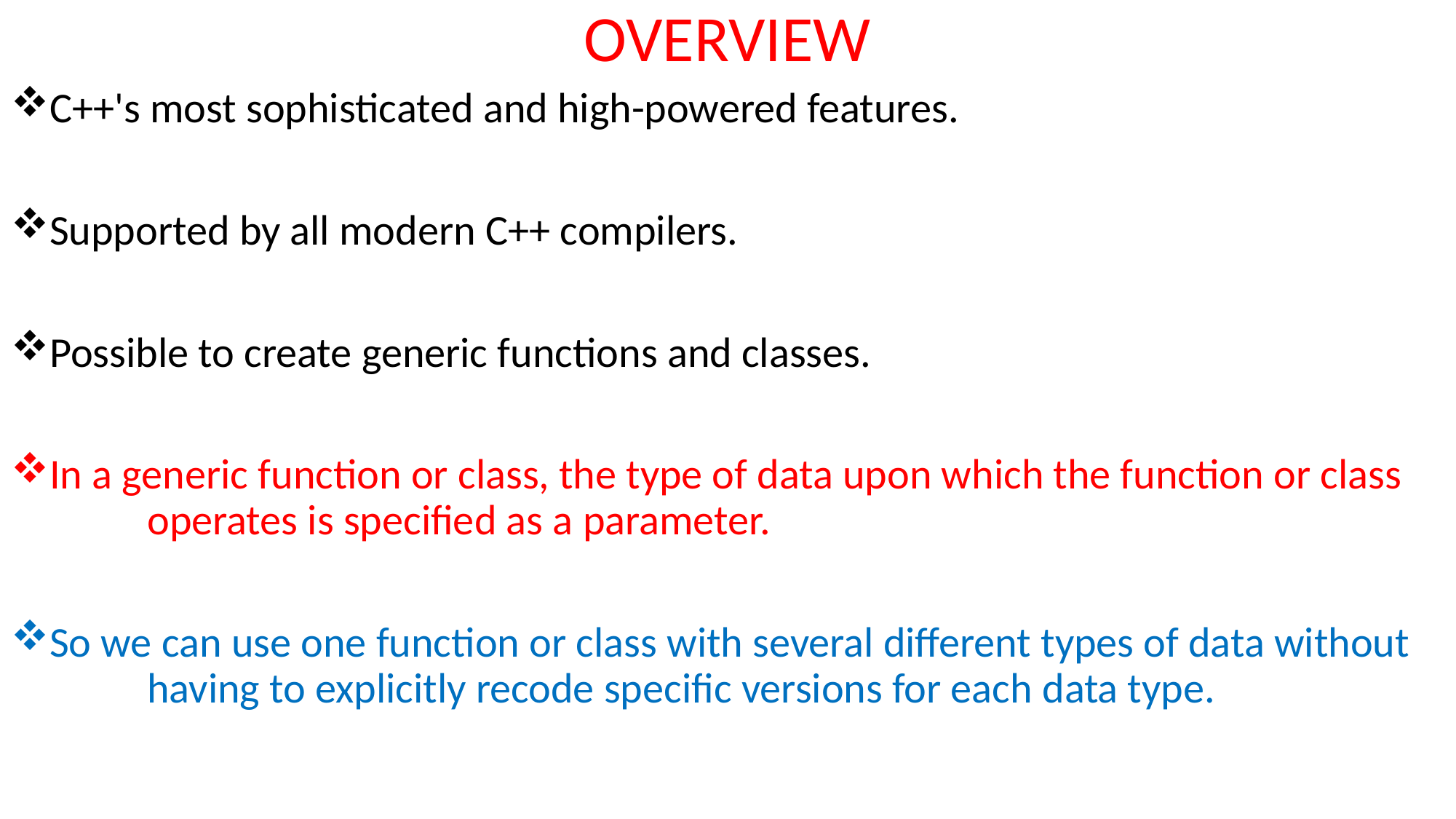

# OVERVIEW
C++'s most sophisticated and high-powered features.

Supported by all modern C++ compilers.

Possible to create generic functions and classes.

In a generic function or class, the type of data upon which the function or class 	operates is specified as a parameter.

So we can use one function or class with several different types of data without 	having to explicitly recode specific versions for each data type.